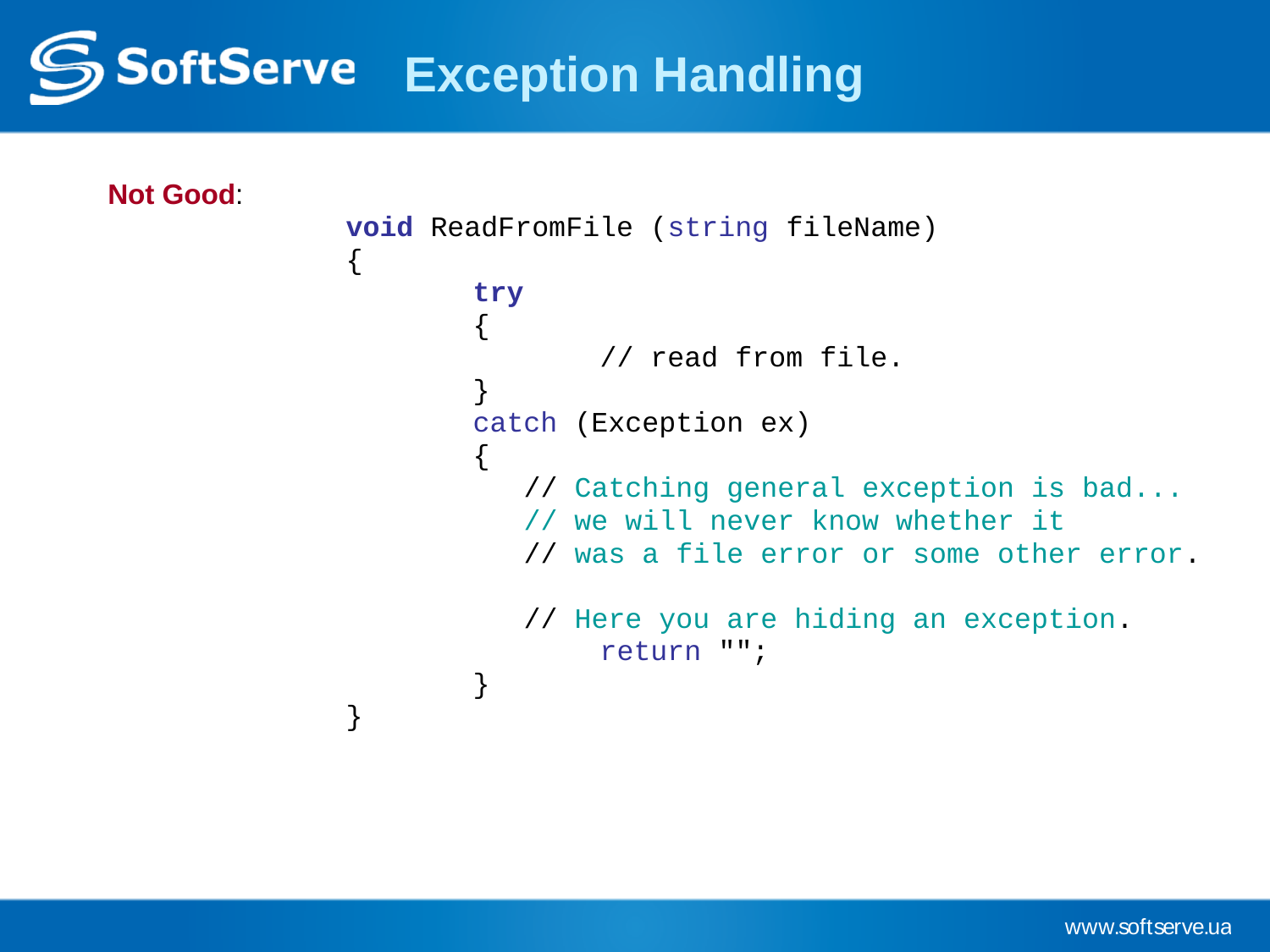

# Exception Handling
Not Good:
			void ReadFromFile (string fileName)
			{
  				try
  				{
    				// read from file.
  				}
  				catch (Exception ex)
  				{
    			   // Catching general exception is bad...
				   // we will never know whether it
    			   // was a file error or some other error.

				   // Here you are hiding an exception.
    			 	return "";
  				}
			}